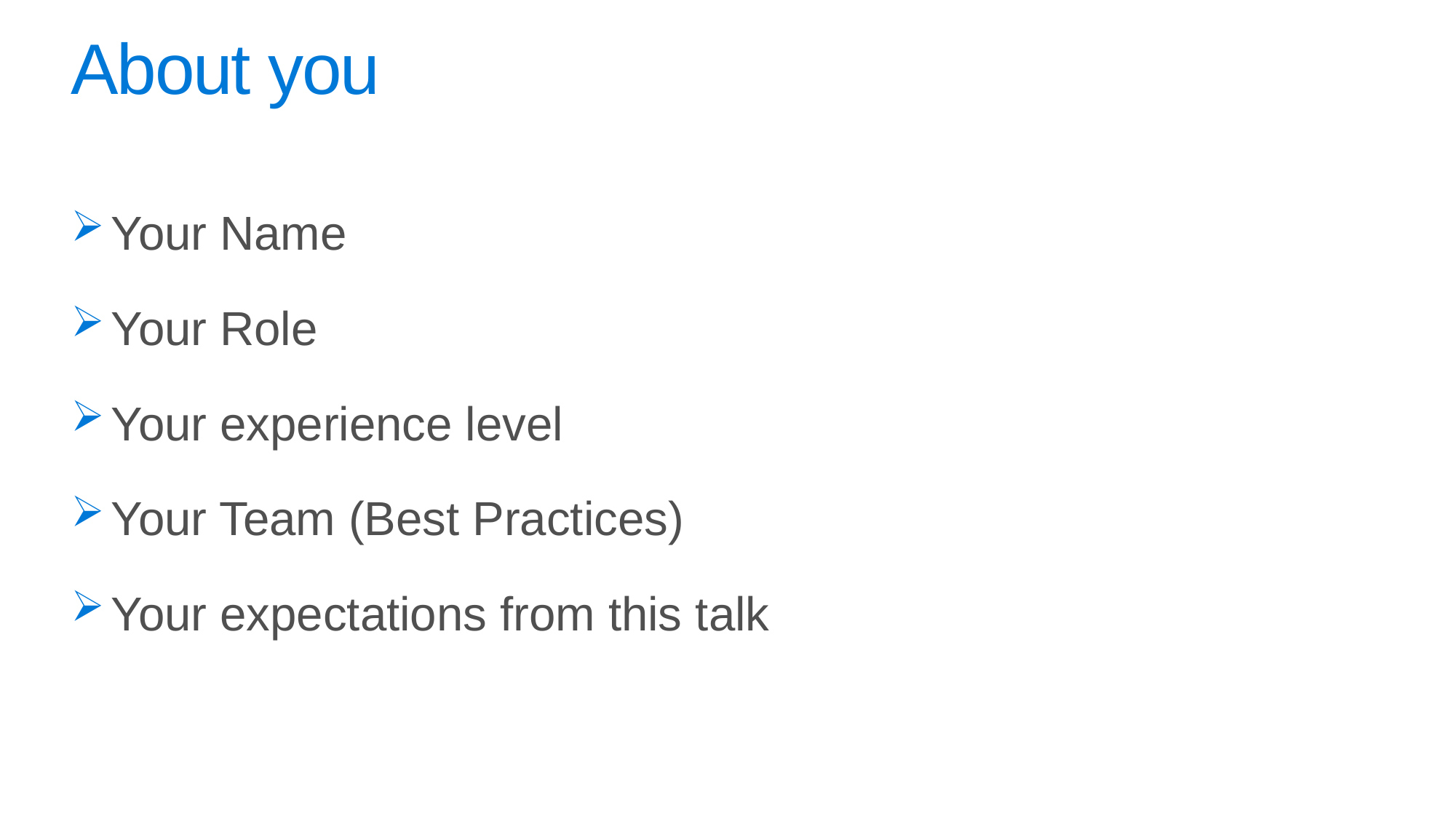

# About you
Your Name
Your Role
Your experience level
Your Team (Best Practices)
Your expectations from this talk